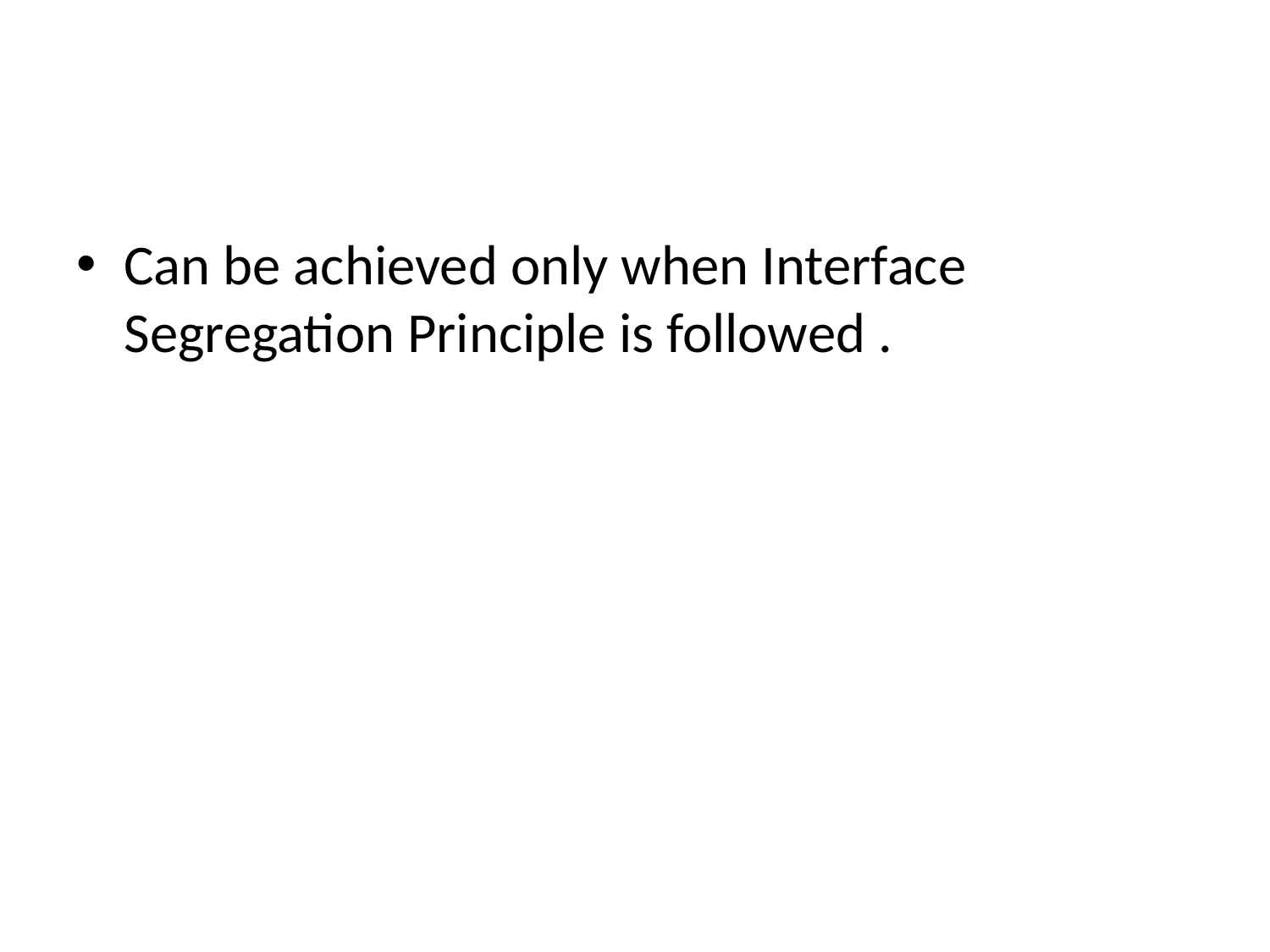

#
Can be achieved only when Interface Segregation Principle is followed .